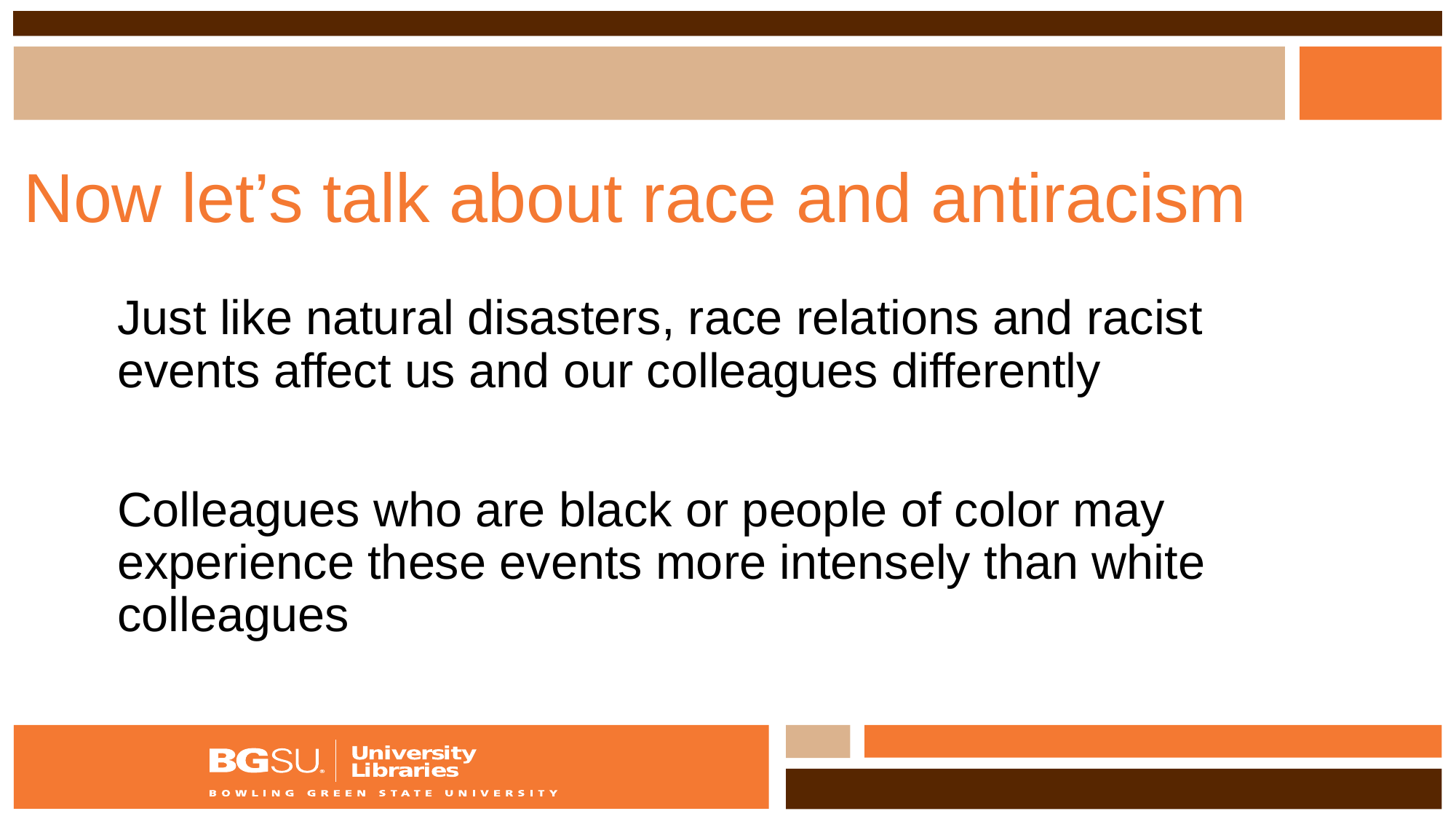

# Now let’s talk about race and antiracism
Just like natural disasters, race relations and racist events affect us and our colleagues differently

Colleagues who are black or people of color may experience these events more intensely than white colleagues